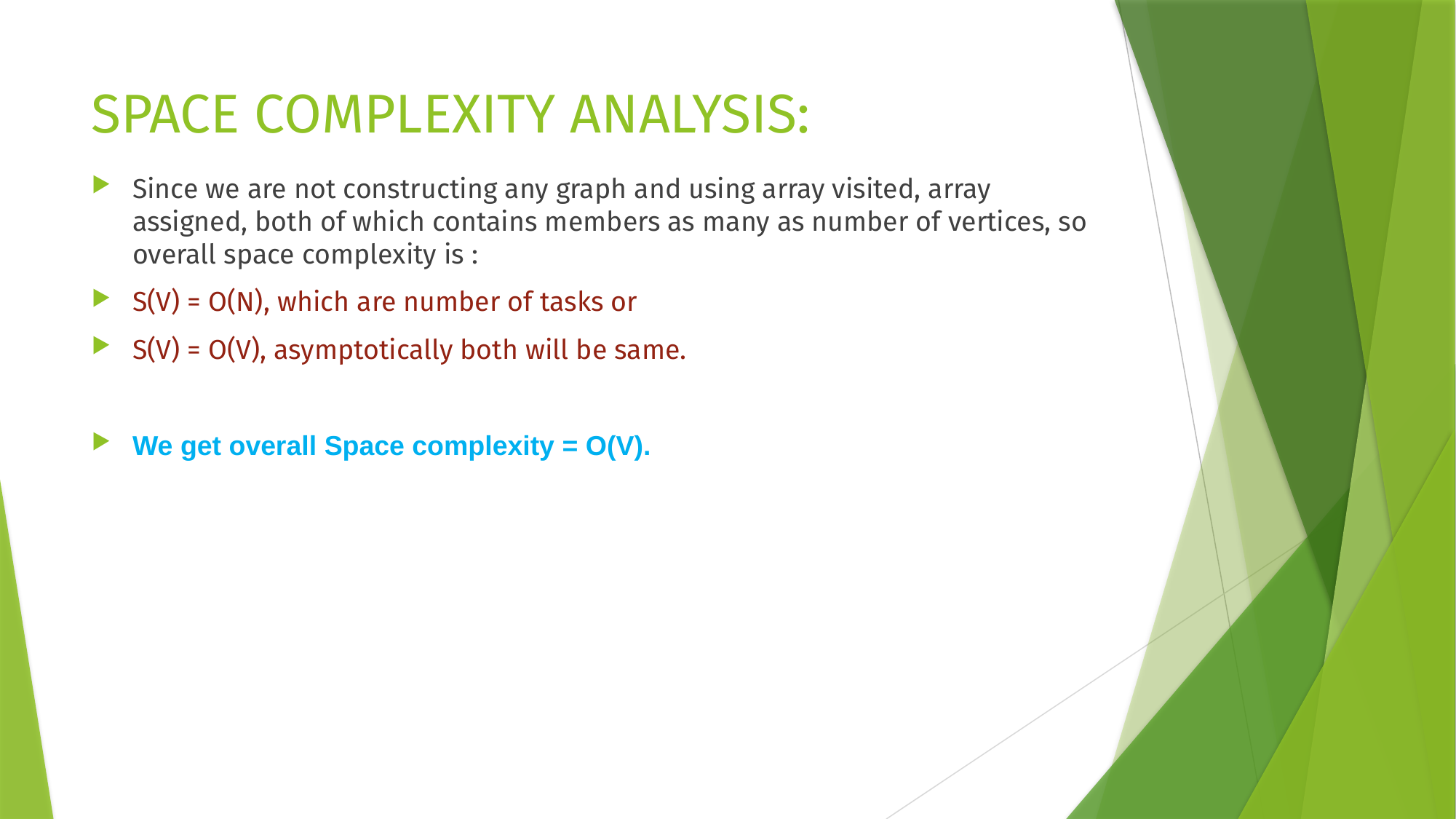

SPACE COMPLEXITY ANALYSIS:
Since we are not constructing any graph and using array visited, array assigned, both of which contains members as many as number of vertices, so overall space complexity is :
S(V) = O(N), which are number of tasks or
S(V) = O(V), asymptotically both will be same.

We get overall Space complexity = O(V).